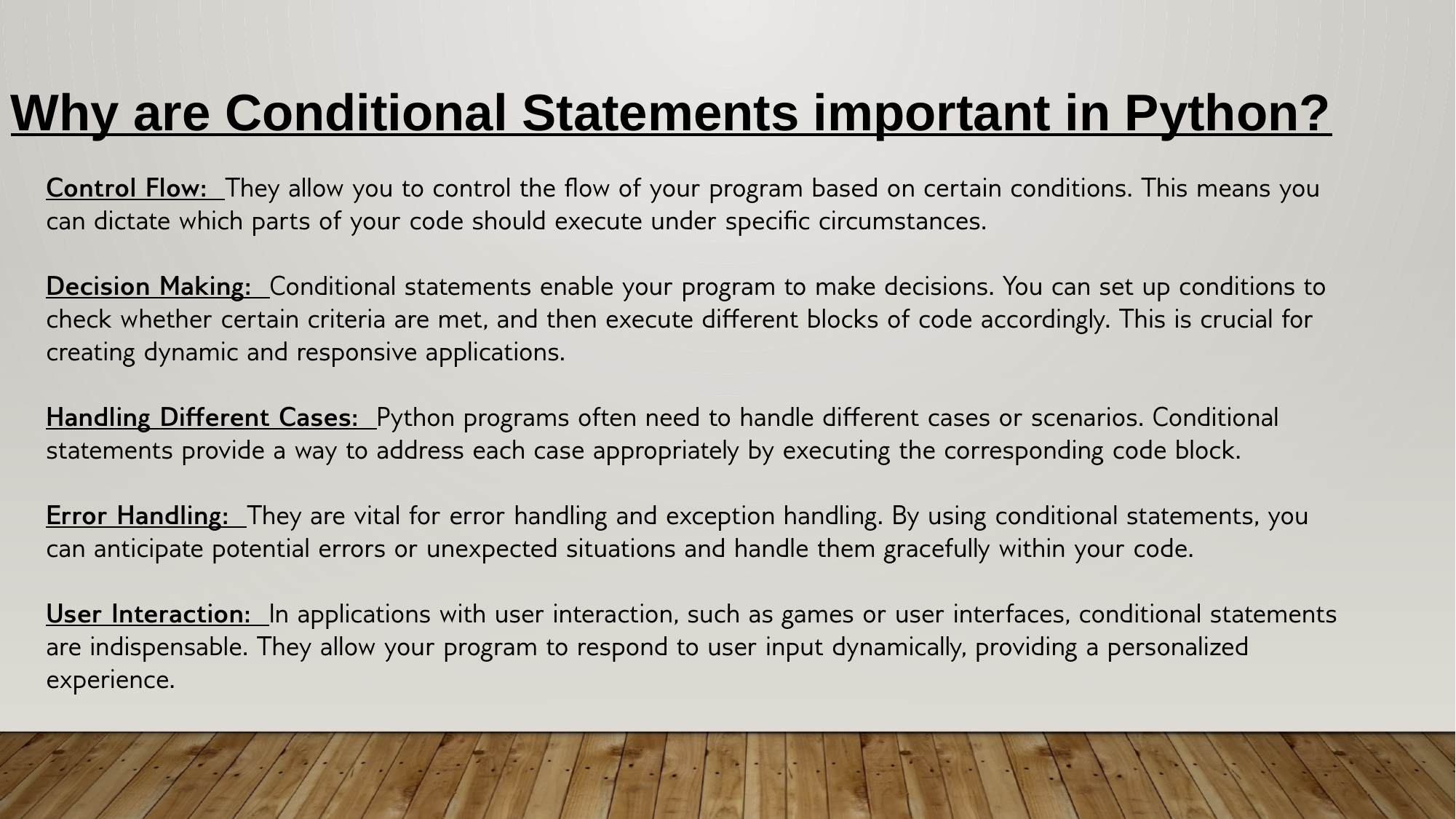

Why are Conditional Statements important in Python?
Control Flow:  They allow you to control the flow of your program based on certain conditions. This means you can dictate which parts of your code should execute under specific circumstances.

Decision Making:  Conditional statements enable your program to make decisions. You can set up conditions to check whether certain criteria are met, and then execute different blocks of code accordingly. This is crucial for creating dynamic and responsive applications.

Handling Different Cases:  Python programs often need to handle different cases or scenarios. Conditional statements provide a way to address each case appropriately by executing the corresponding code block.

Error Handling:  They are vital for error handling and exception handling. By using conditional statements, you can anticipate potential errors or unexpected situations and handle them gracefully within your code.

User Interaction:  In applications with user interaction, such as games or user interfaces, conditional statements are indispensable. They allow your program to respond to user input dynamically, providing a personalized experience.